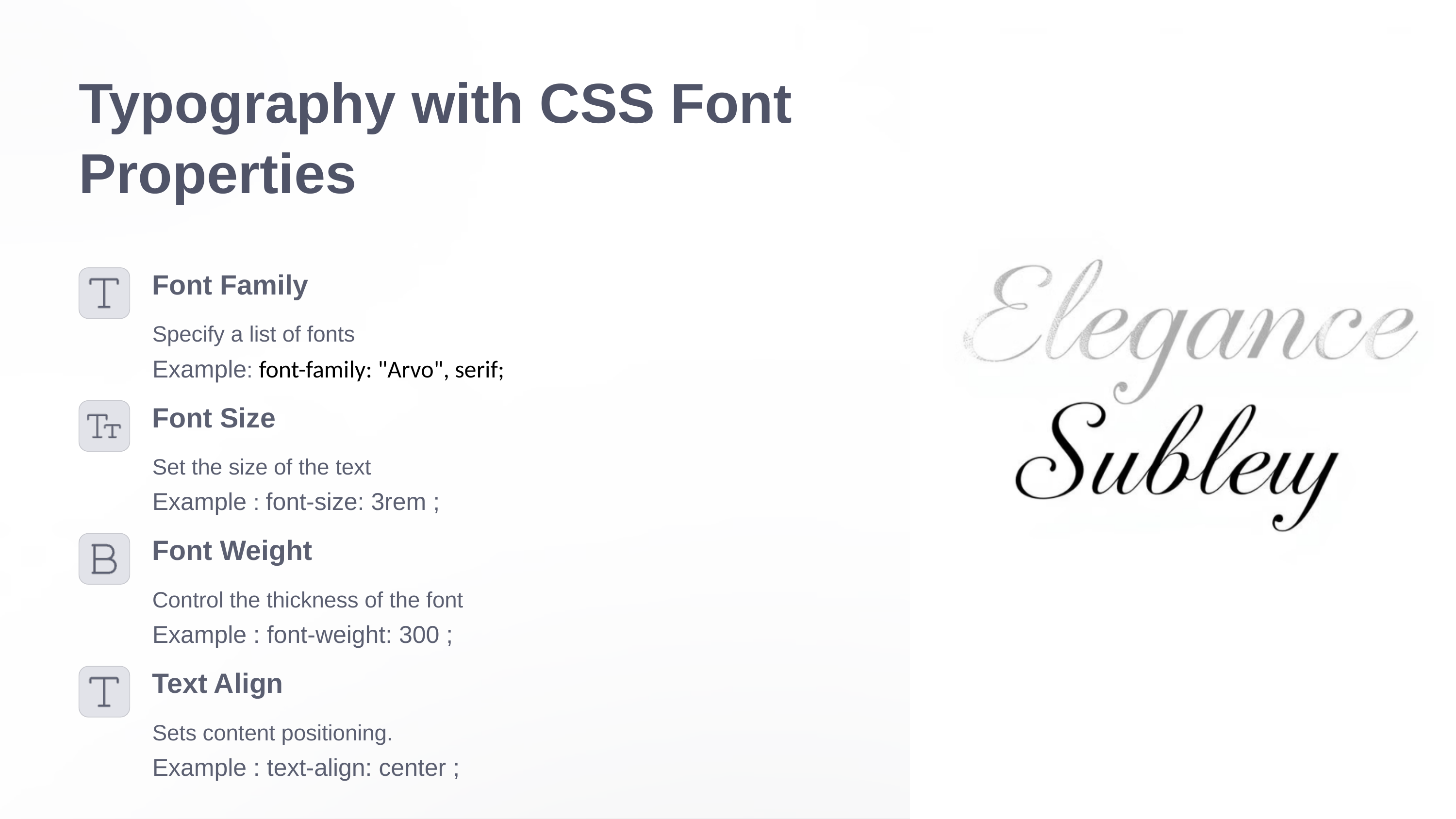

Typography with CSS Font Properties

Font Family

Specify a list of fonts
Example: font-family: "Arvo", serif;

Font Size

Set the size of the text
Example : font-size: 3rem ;

Font Weight

Control the thickness of the font
Example : font-weight: 300 ;

Text Align

Sets content positioning.
Example : text-align: center ;